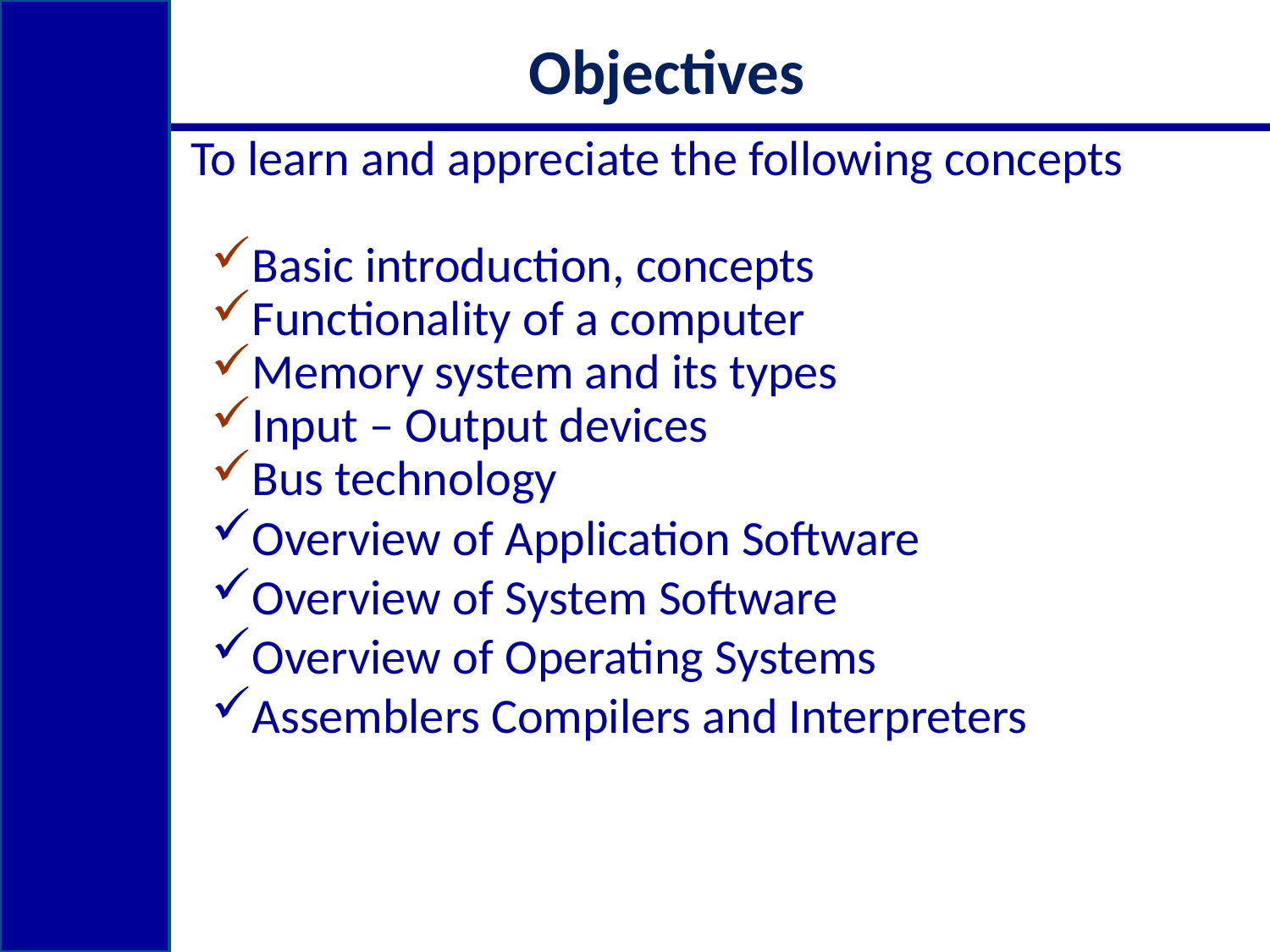

# Objectives
To learn and appreciate the following concepts

Basic introduction, concepts
Functionality of a computer
Memory system and its types
Input – Output devices
Bus technology
Overview of Application Software
Overview of System Software
Overview of Operating Systems
Assemblers Compilers and Interpreters